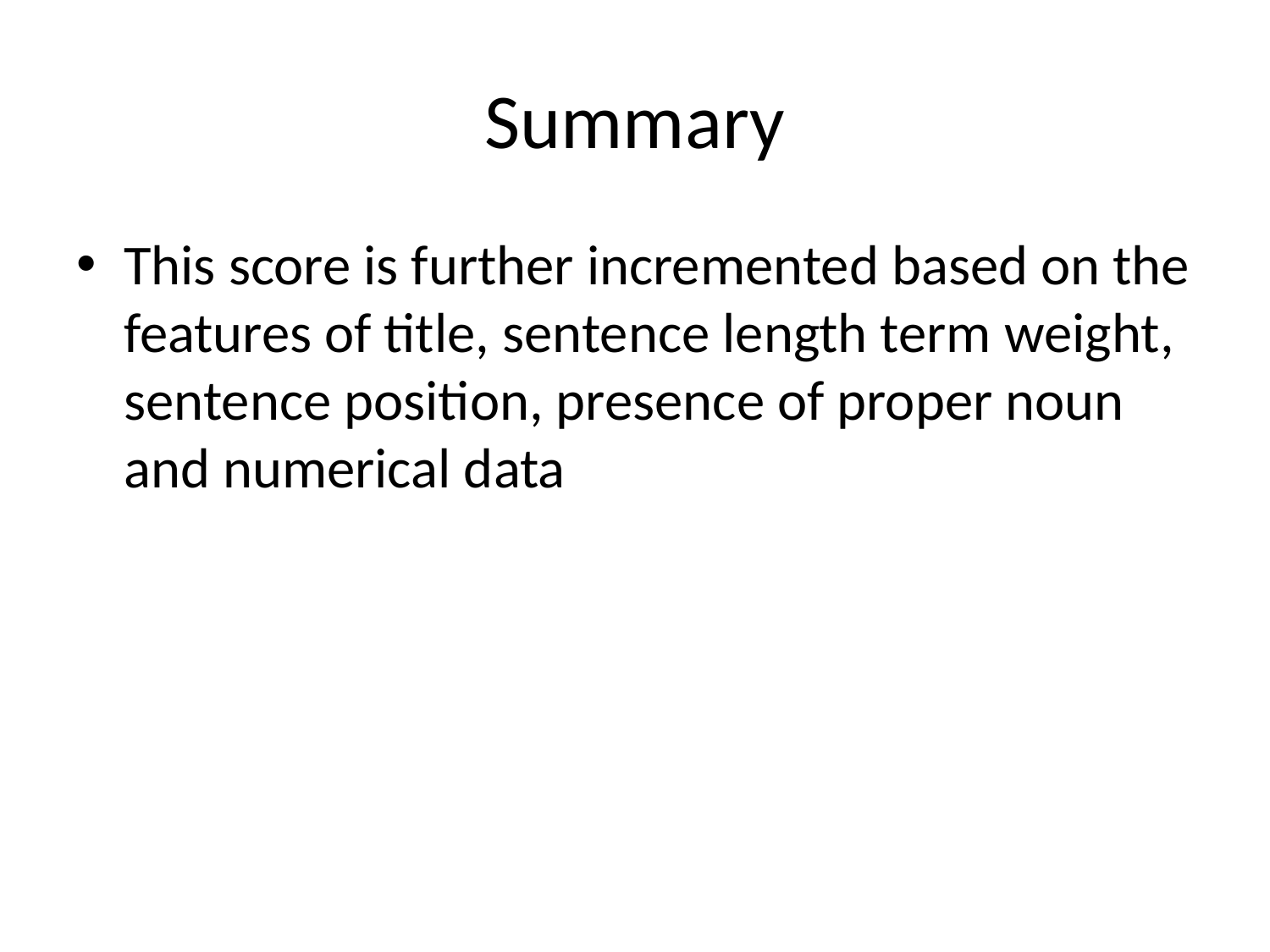

# Summary
This score is further incremented based on the features of title, sentence length term weight, sentence position, presence of proper noun and numerical data